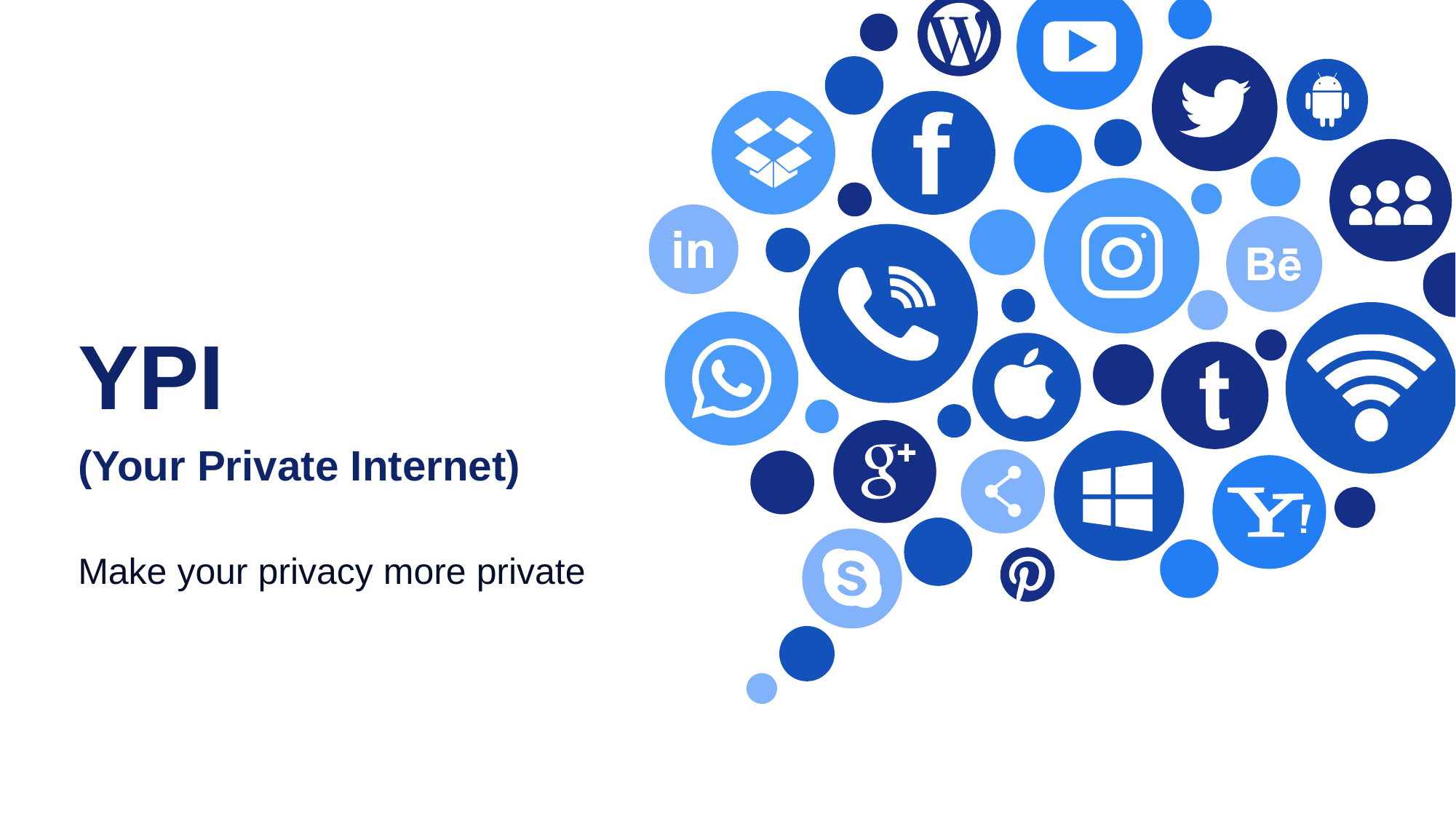

YPI
(Your Private Internet)
Make your privacy more private